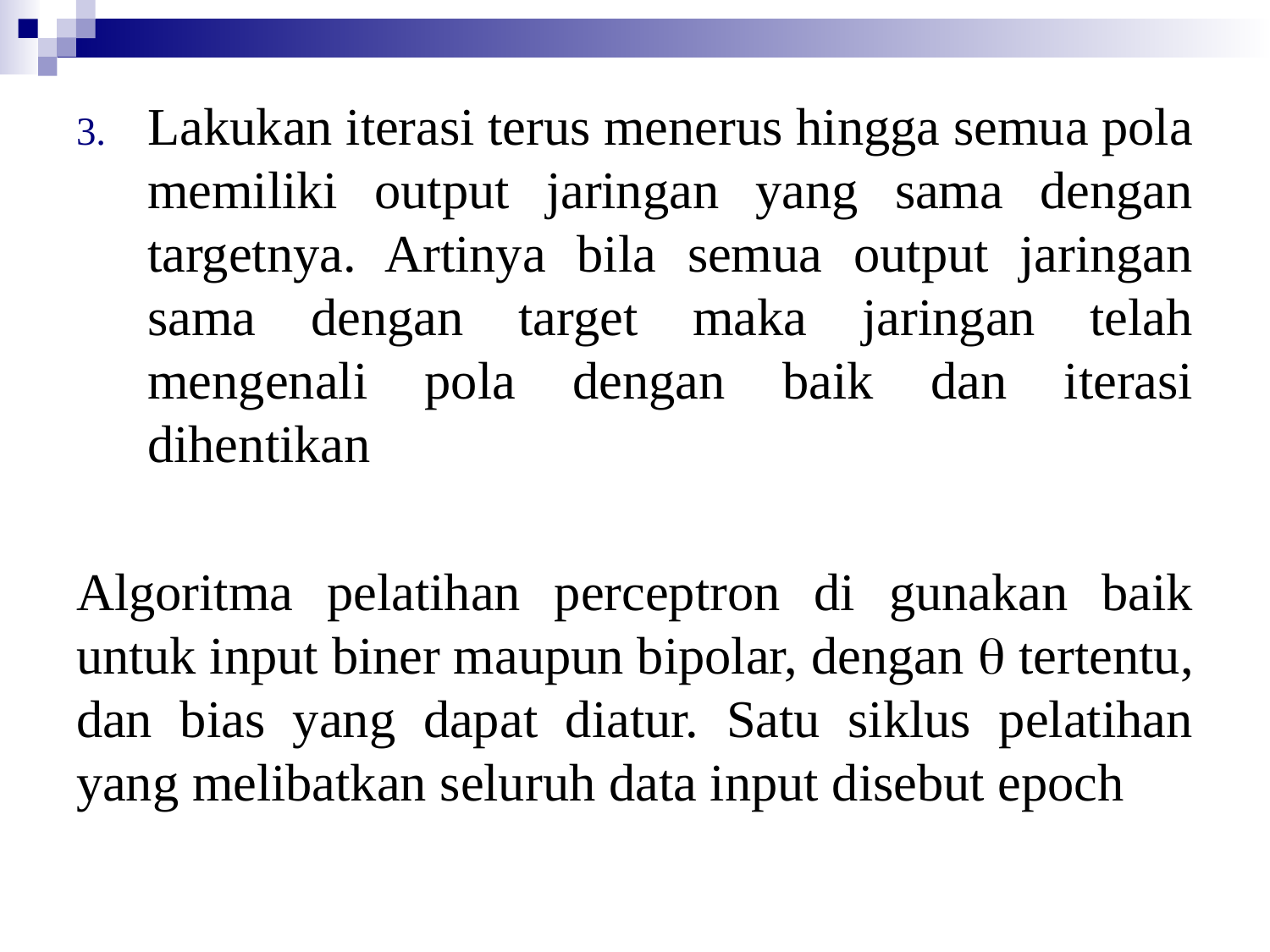

Lakukan iterasi terus menerus hingga semua pola memiliki output jaringan yang sama dengan targetnya. Artinya bila semua output jaringan sama dengan target maka jaringan telah mengenali pola dengan baik dan iterasi dihentikan

Algoritma pelatihan perceptron di gunakan baik untuk input biner maupun bipolar, dengan θ tertentu, dan bias yang dapat diatur. Satu siklus pelatihan yang melibatkan seluruh data input disebut epoch